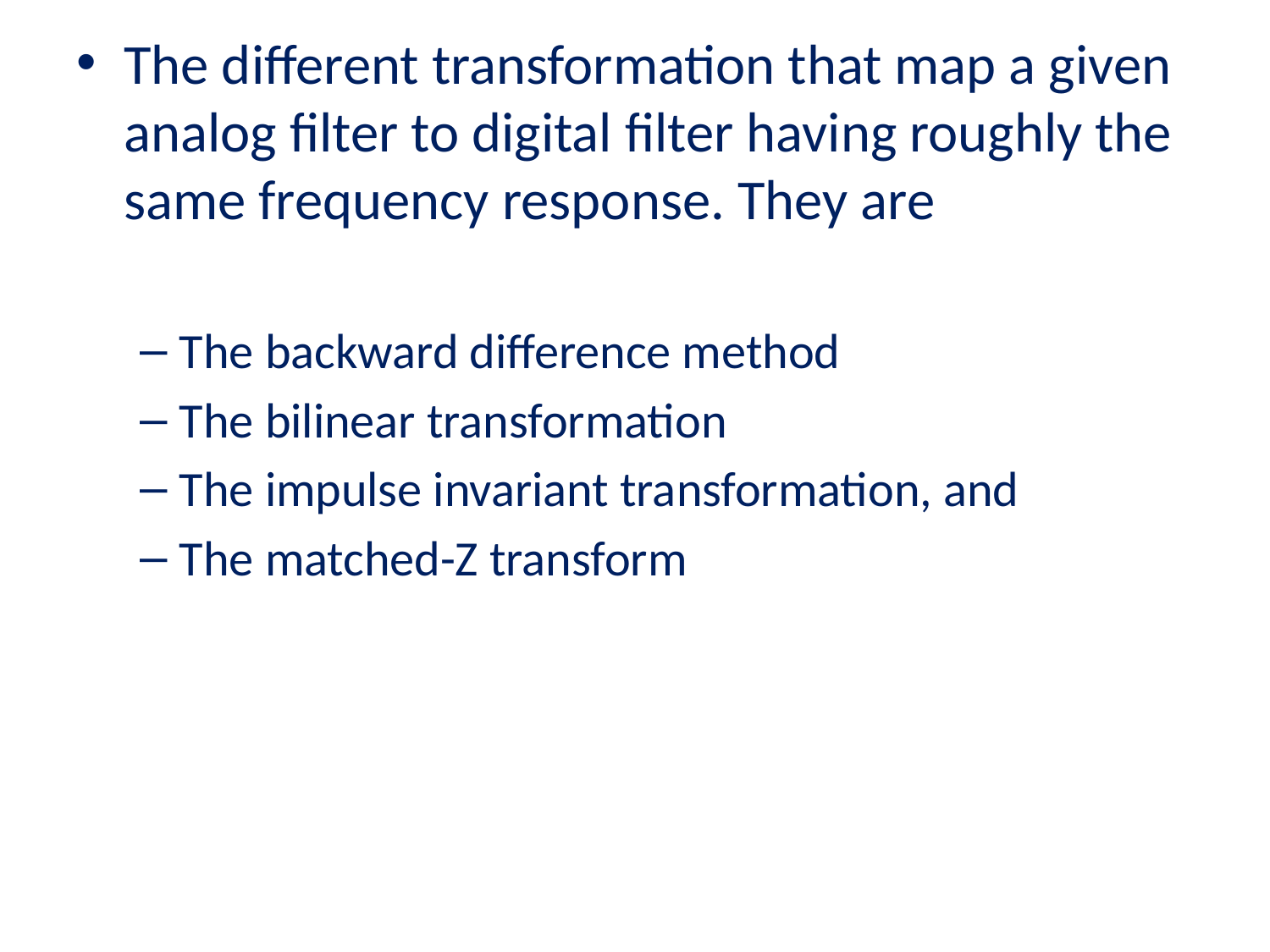

The different transformation that map a given analog filter to digital filter having roughly the same frequency response. They are

The backward difference method
The bilinear transformation
The impulse invariant transformation, and
The matched-Z transform